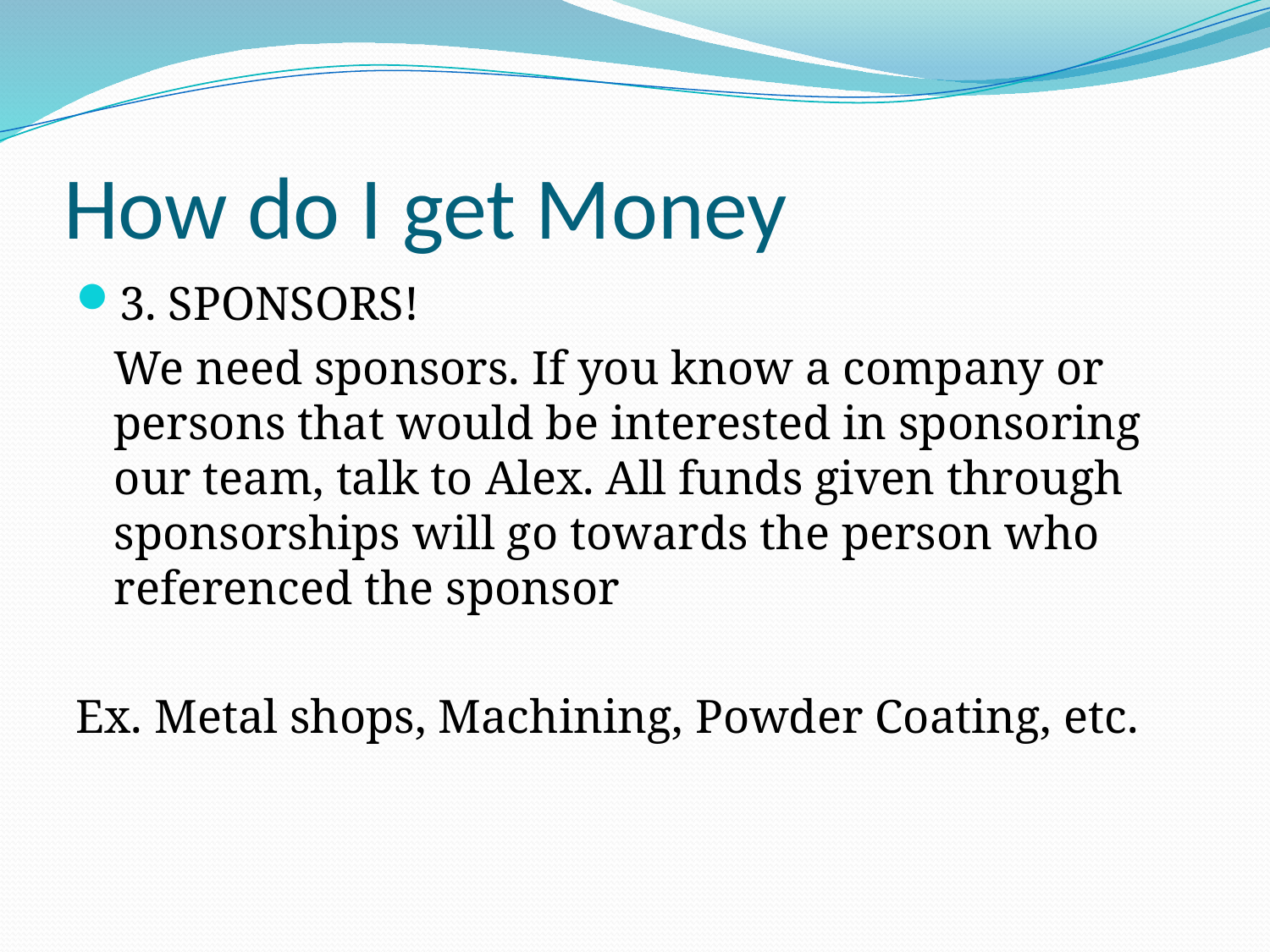

# How do I get Money
3. SPONSORS!
	We need sponsors. If you know a company or persons that would be interested in sponsoring our team, talk to Alex. All funds given through sponsorships will go towards the person who referenced the sponsor

Ex. Metal shops, Machining, Powder Coating, etc.